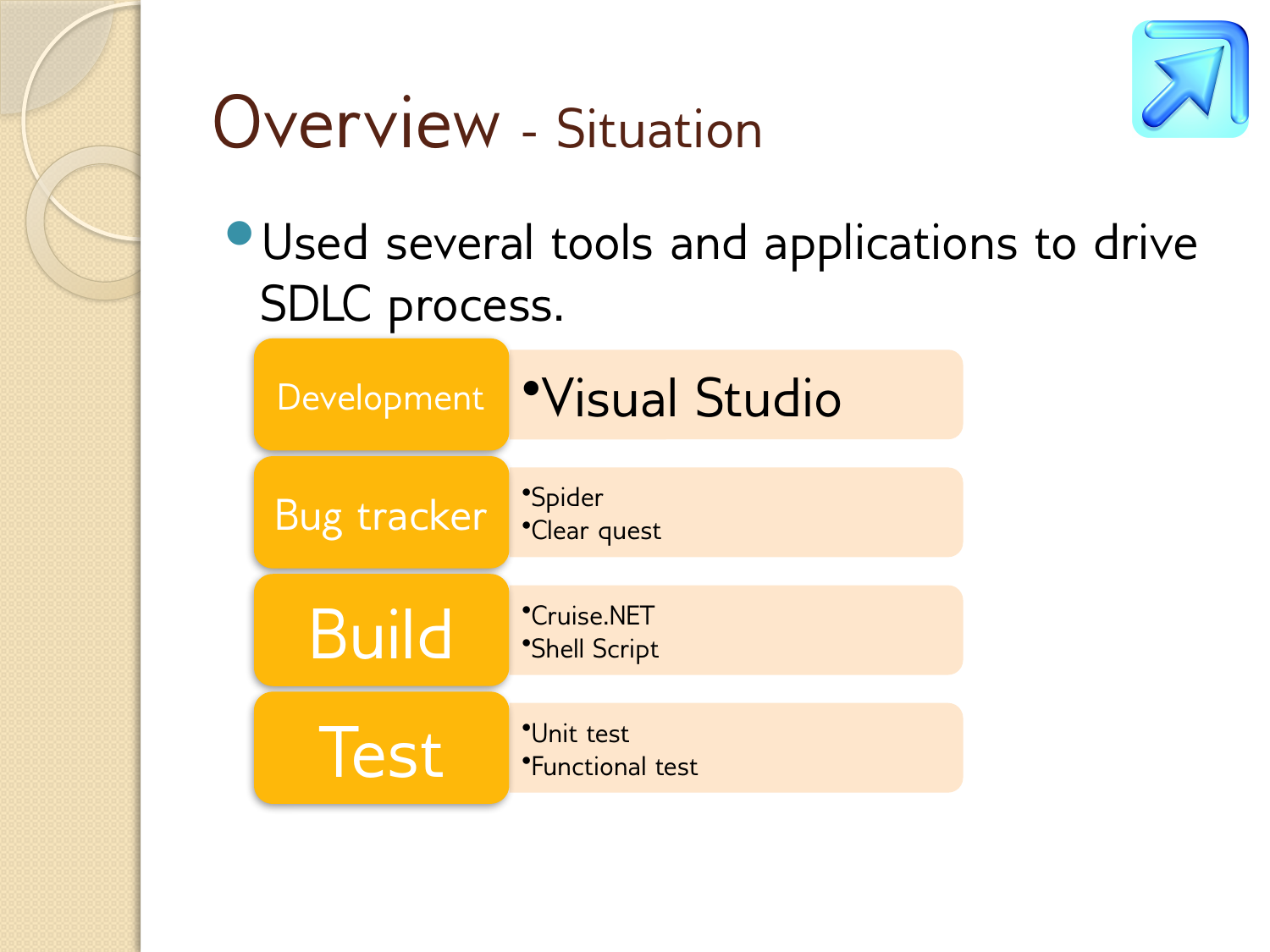

# Overview - Situation
Used several tools and applications to drive SDLC process.
Visual Studio
Bug tracker
Spider
Clear quest
Build
Cruise.NET
Shell Script
Test
Unit test
Functional test
Development